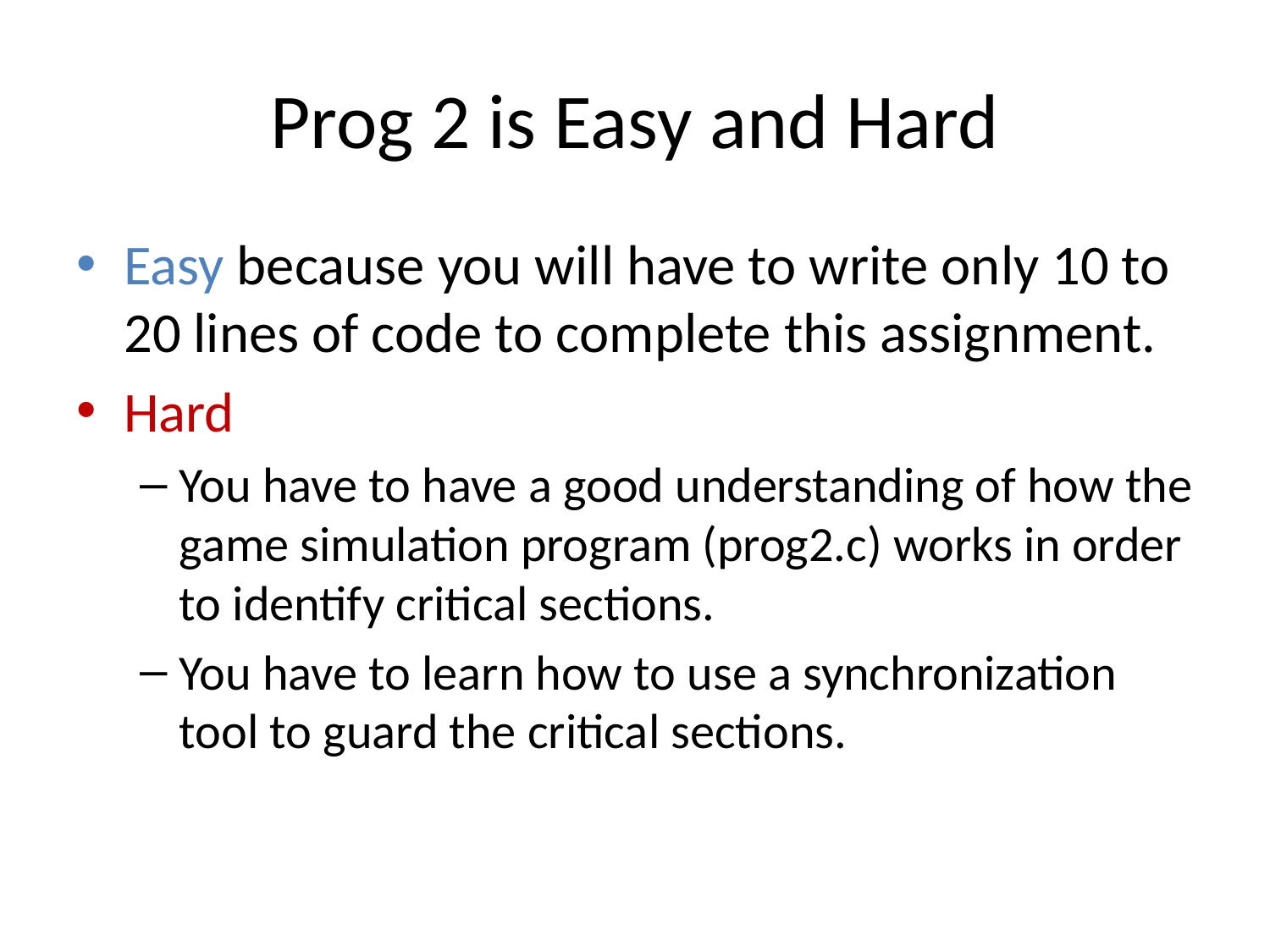

# Prog 2 is Easy and Hard
Easy because you will have to write only 10 to 20 lines of code to complete this assignment.
Hard
You have to have a good understanding of how the game simulation program (prog2.c) works in order to identify critical sections.
You have to learn how to use a synchronization tool to guard the critical sections.